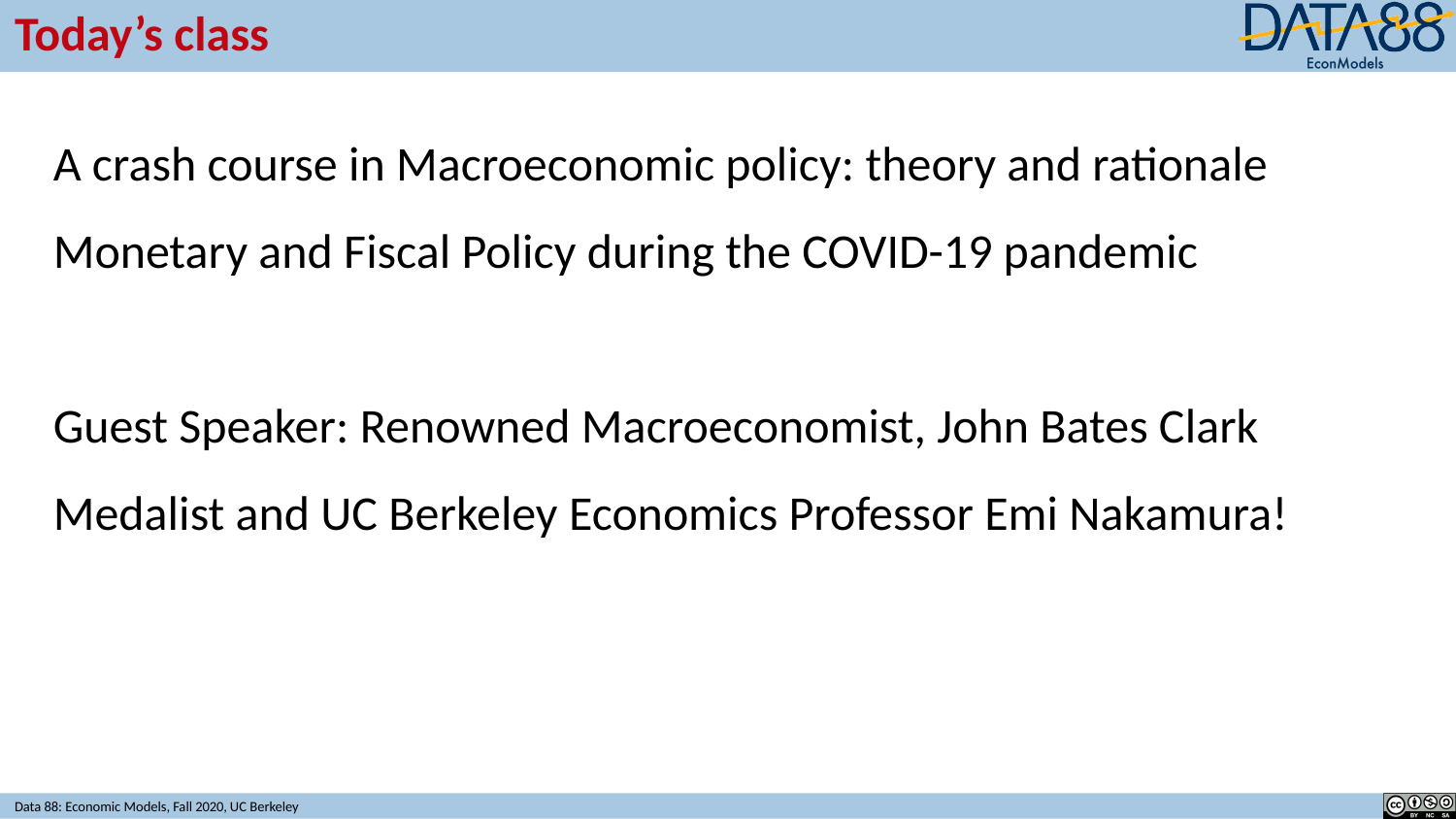

# Today’s class
A crash course in Macroeconomic policy: theory and rationale
Monetary and Fiscal Policy during the COVID-19 pandemic

Guest Speaker: Renowned Macroeconomist, John Bates Clark Medalist and UC Berkeley Economics Professor Emi Nakamura!